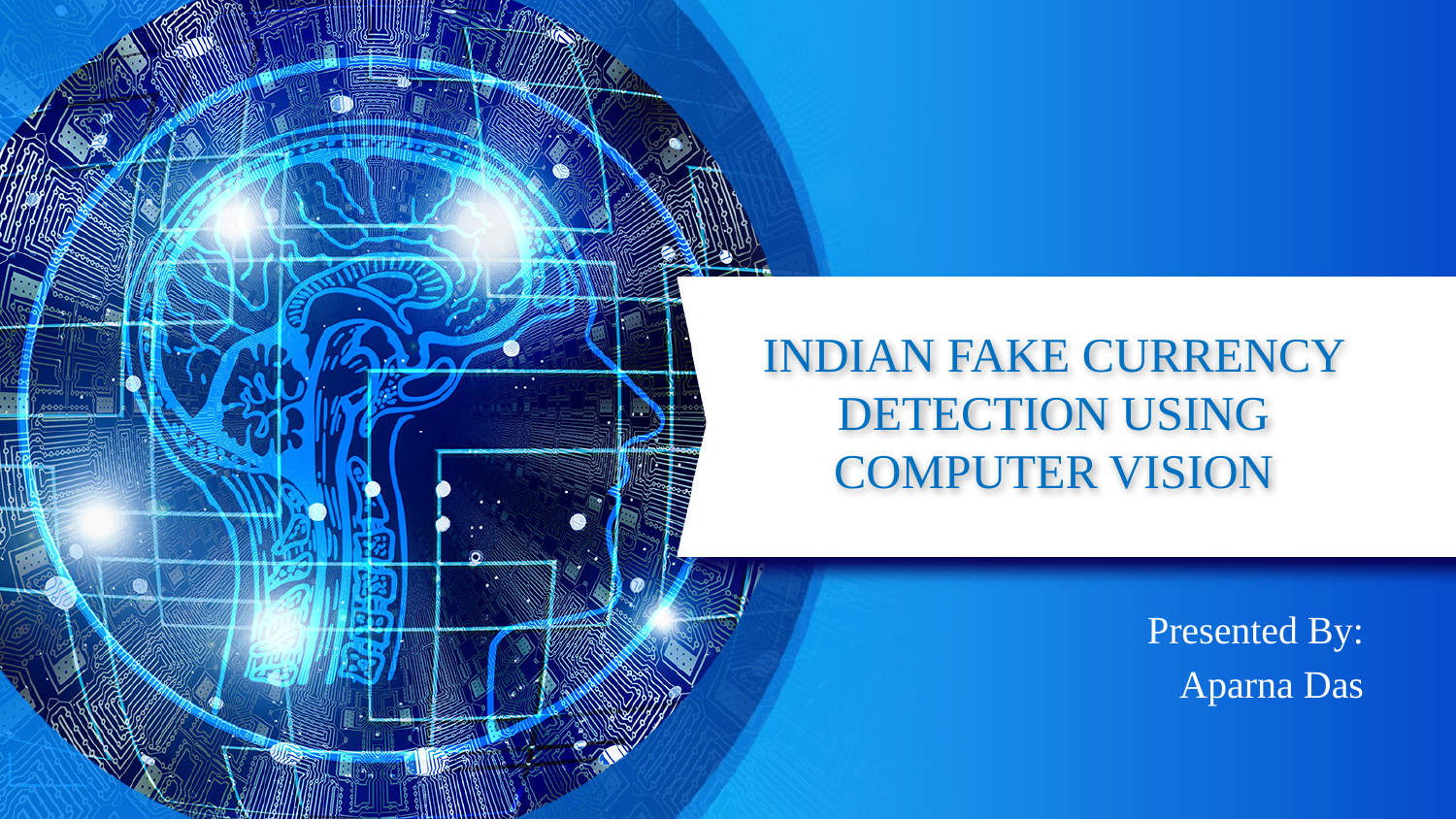

# INDIAN FAKE CURRENCY DETECTION USING COMPUTER VISION
Presented By:
Aparna Das